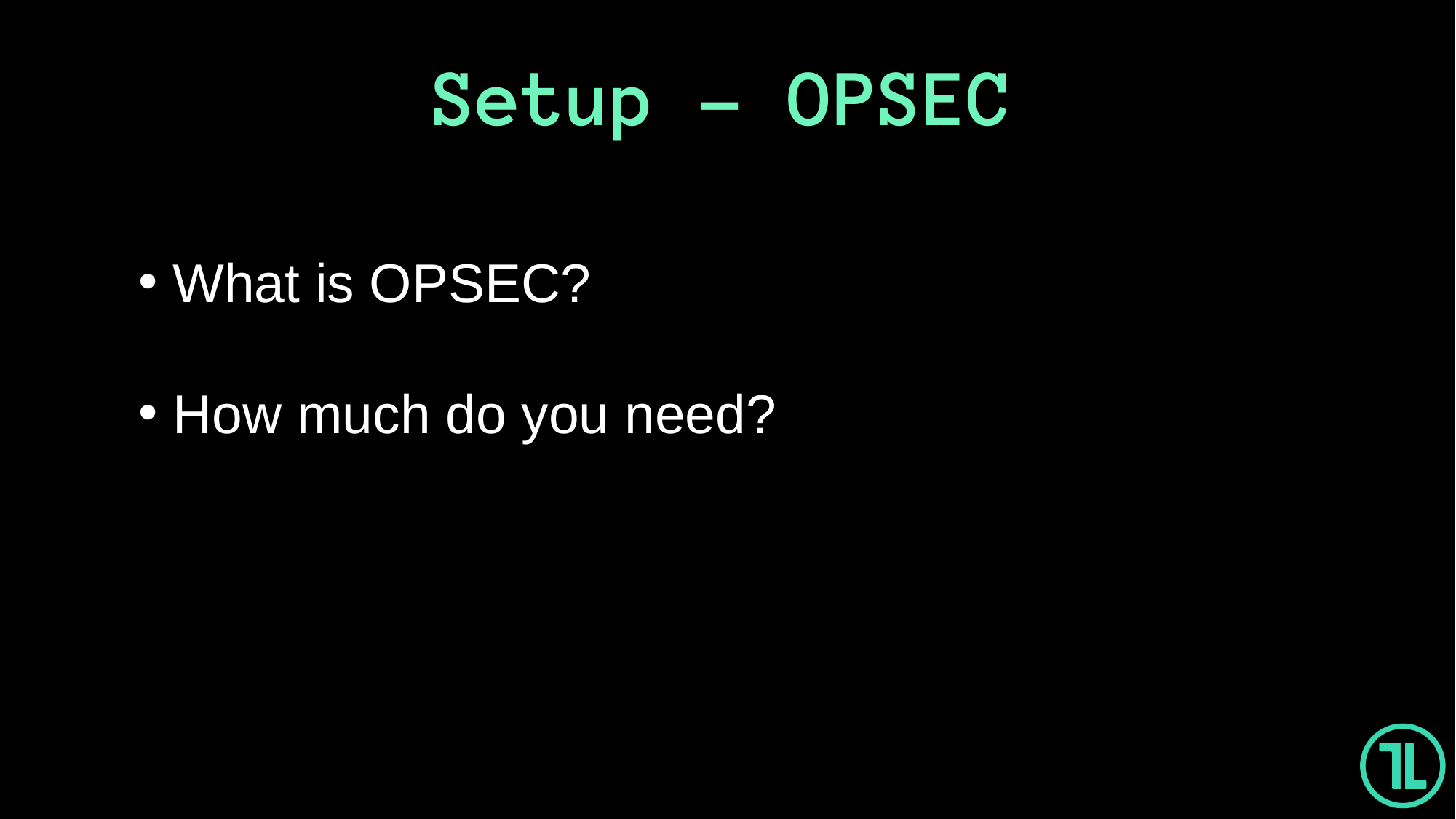

Setup – OPSEC
What is OPSEC?

How much do you need?